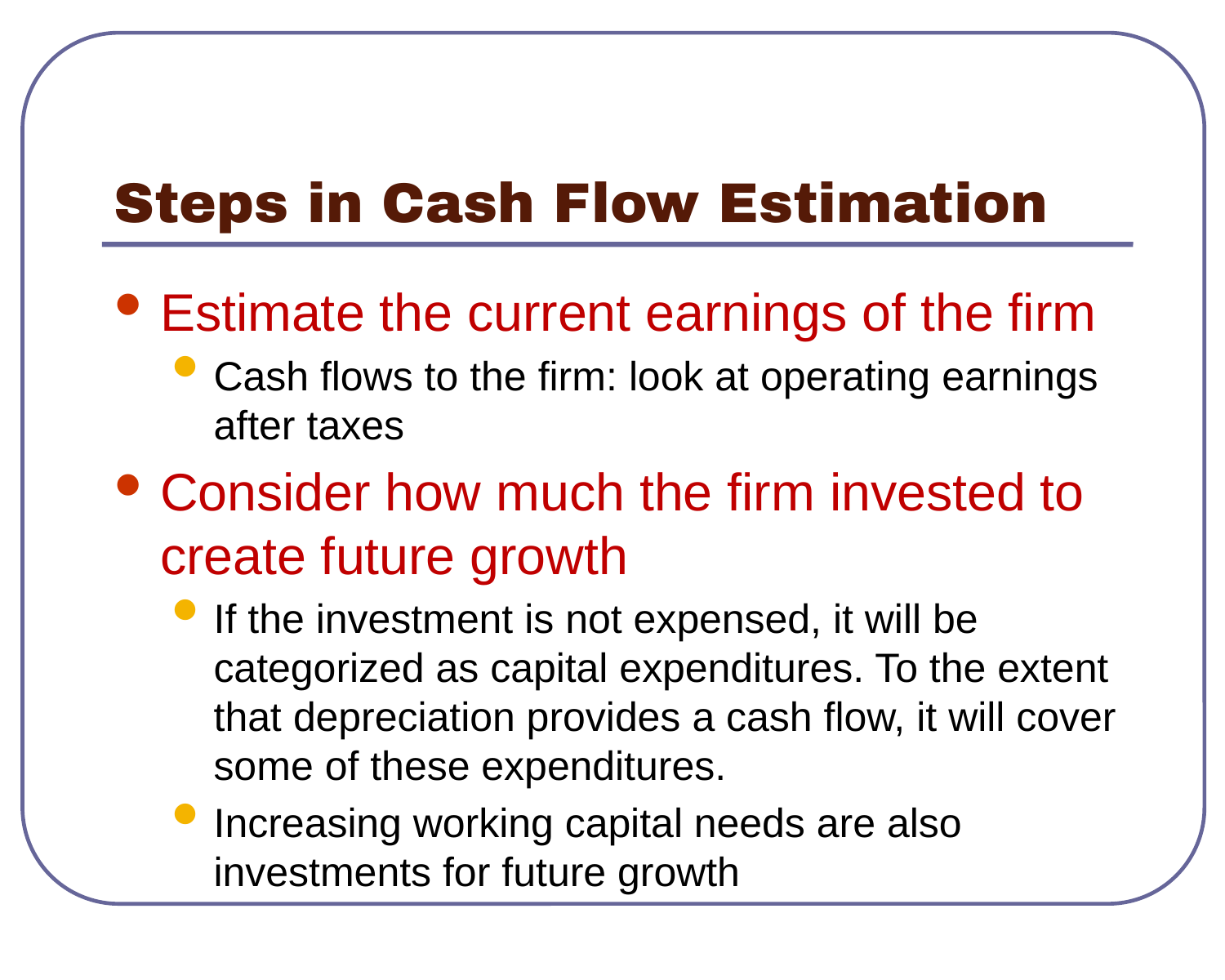

# Steps in Cash Flow Estimation
Estimate the current earnings of the firm
Cash flows to the firm: look at operating earnings after taxes
Consider how much the firm invested to create future growth
If the investment is not expensed, it will be categorized as capital expenditures. To the extent that depreciation provides a cash flow, it will cover some of these expenditures.
Increasing working capital needs are also investments for future growth